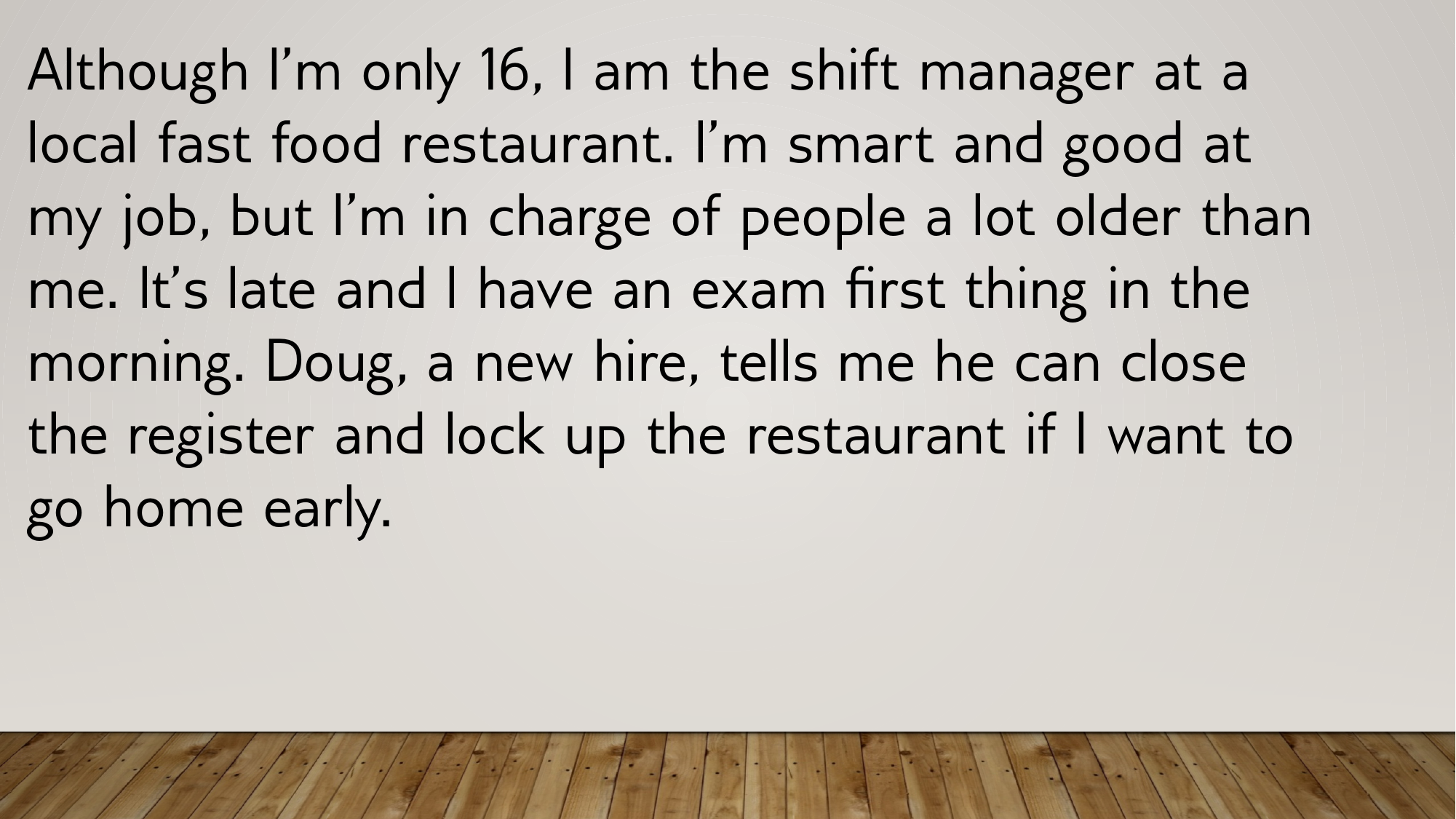

Although I’m only 16, I am the shift manager at a local fast food restaurant. I’m smart and good at my job, but I’m in charge of people a lot older than me. It’s late and I have an exam first thing in the morning. Doug, a new hire, tells me he can close the register and lock up the restaurant if I want to go home early.